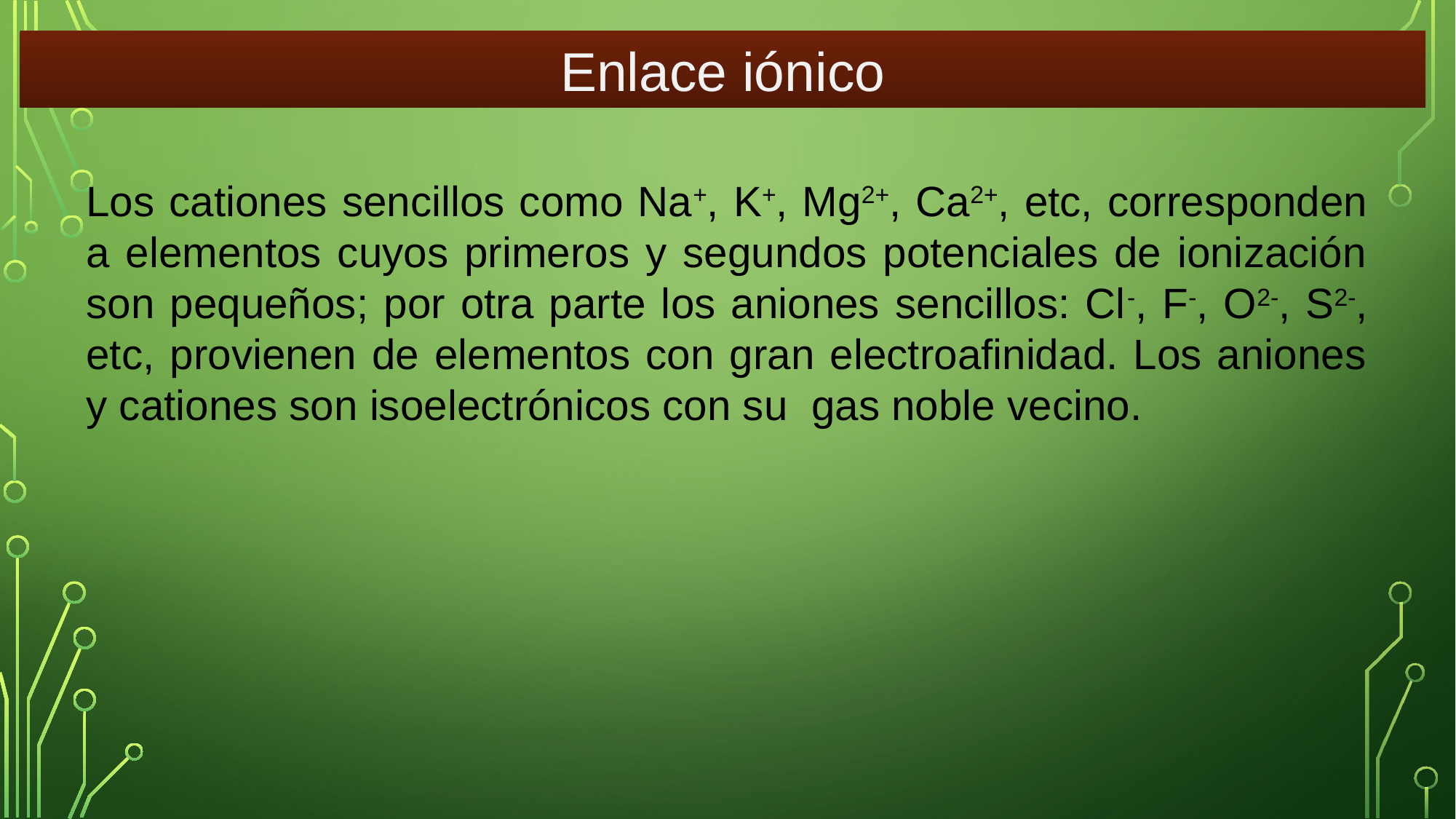

Enlace iónico
Los cationes sencillos como Na+, K+, Mg2+, Ca2+, etc, corresponden a elementos cuyos primeros y segundos potenciales de ionización son pequeños; por otra parte los aniones sencillos: Cl-, F-, O2-, S2-, etc, provienen de elementos con gran electroafinidad. Los aniones y cationes son isoelectrónicos con su  gas noble vecino.